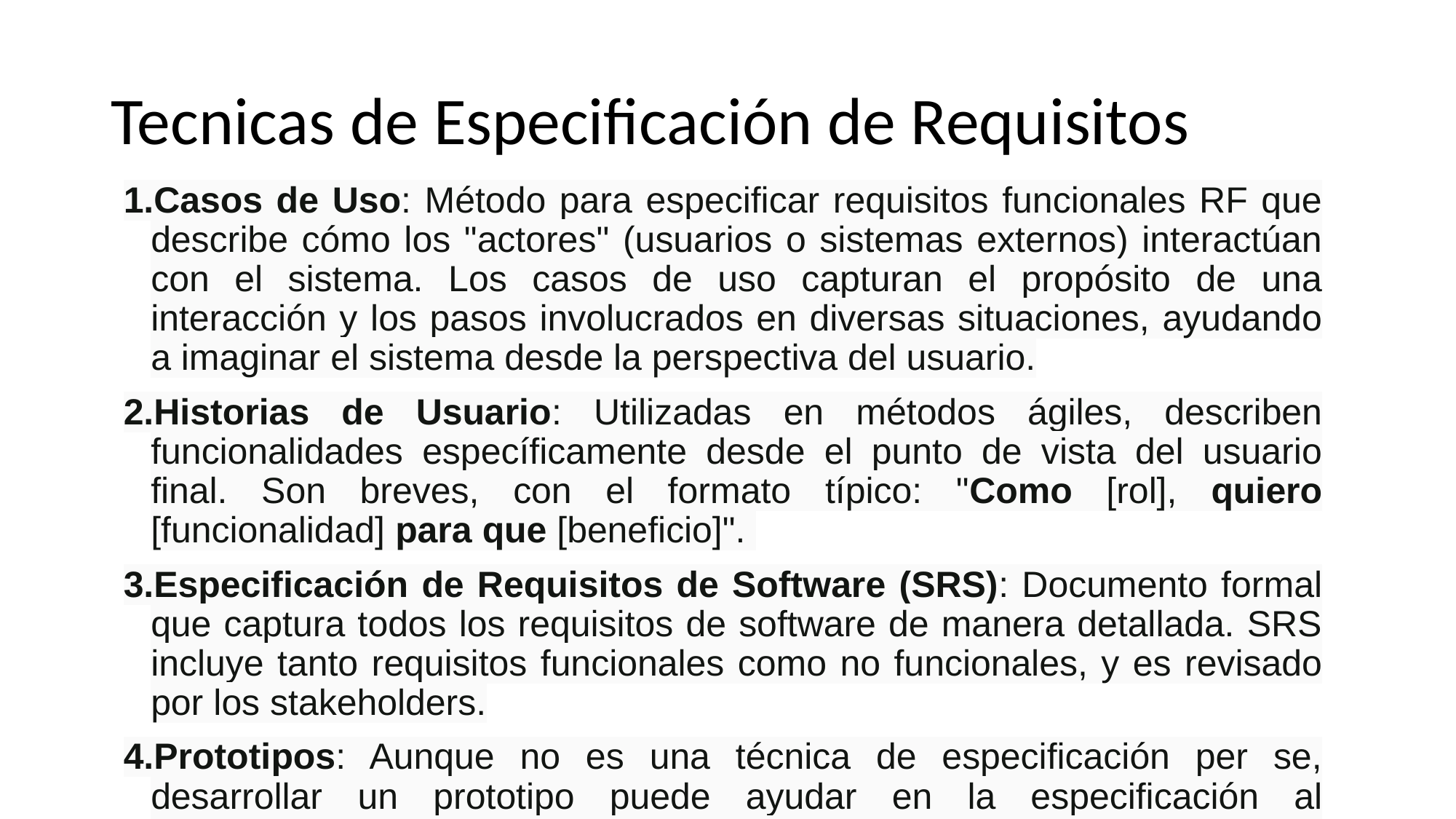

# Tecnicas de Especificación de Requisitos
Casos de Uso: Método para especificar requisitos funcionales RF que describe cómo los "actores" (usuarios o sistemas externos) interactúan con el sistema. Los casos de uso capturan el propósito de una interacción y los pasos involucrados en diversas situaciones, ayudando a imaginar el sistema desde la perspectiva del usuario.
Historias de Usuario: Utilizadas en métodos ágiles, describen funcionalidades específicamente desde el punto de vista del usuario final. Son breves, con el formato típico: "Como [rol], quiero [funcionalidad] para que [beneficio]".
Especificación de Requisitos de Software (SRS): Documento formal que captura todos los requisitos de software de manera detallada. SRS incluye tanto requisitos funcionales como no funcionales, y es revisado por los stakeholders.
Prototipos: Aunque no es una técnica de especificación per se, desarrollar un prototipo puede ayudar en la especificación al proporcionar a los stakeholders una versión tangible del producto que pueden interactuar y sobre la cual pueden proporcionar retroalimentación.